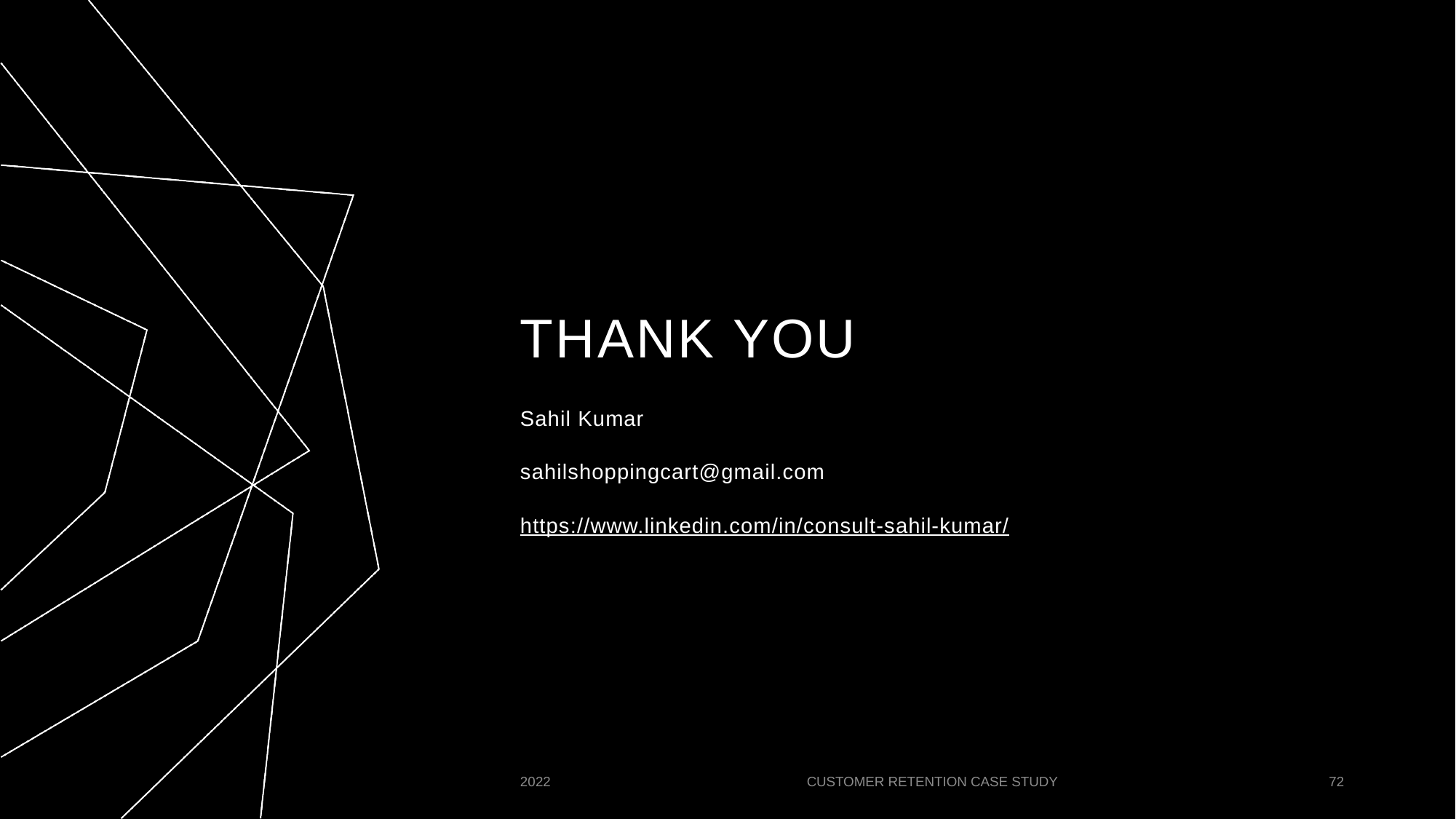

# THANK YOU
Sahil Kumar
sahilshoppingcart@gmail.com
https://www.linkedin.com/in/consult-sahil-kumar/

2022
CUSTOMER RETENTION CASE STUDY
72